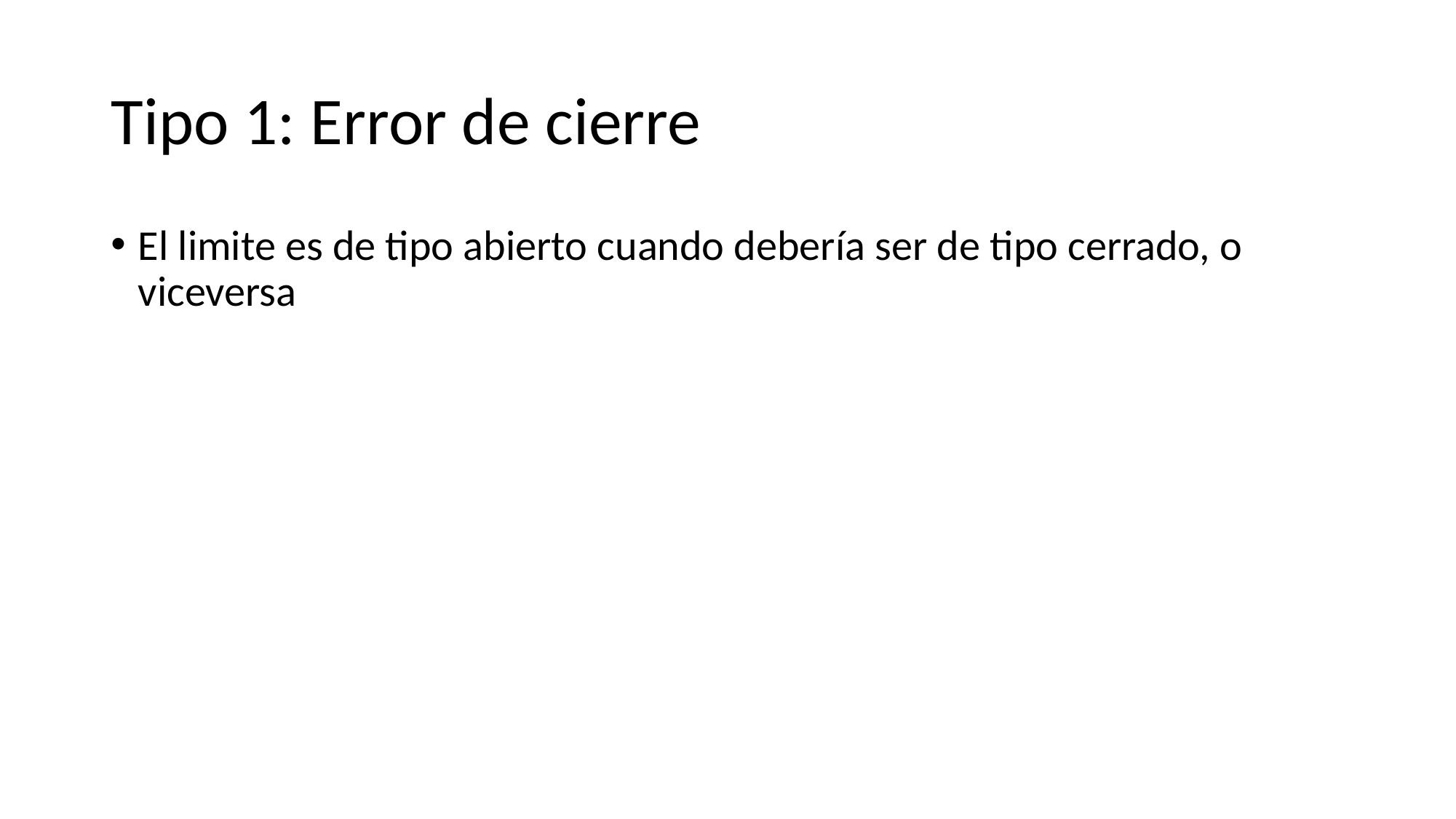

# Tipo 1: Error de cierre
El limite es de tipo abierto cuando debería ser de tipo cerrado, o viceversa